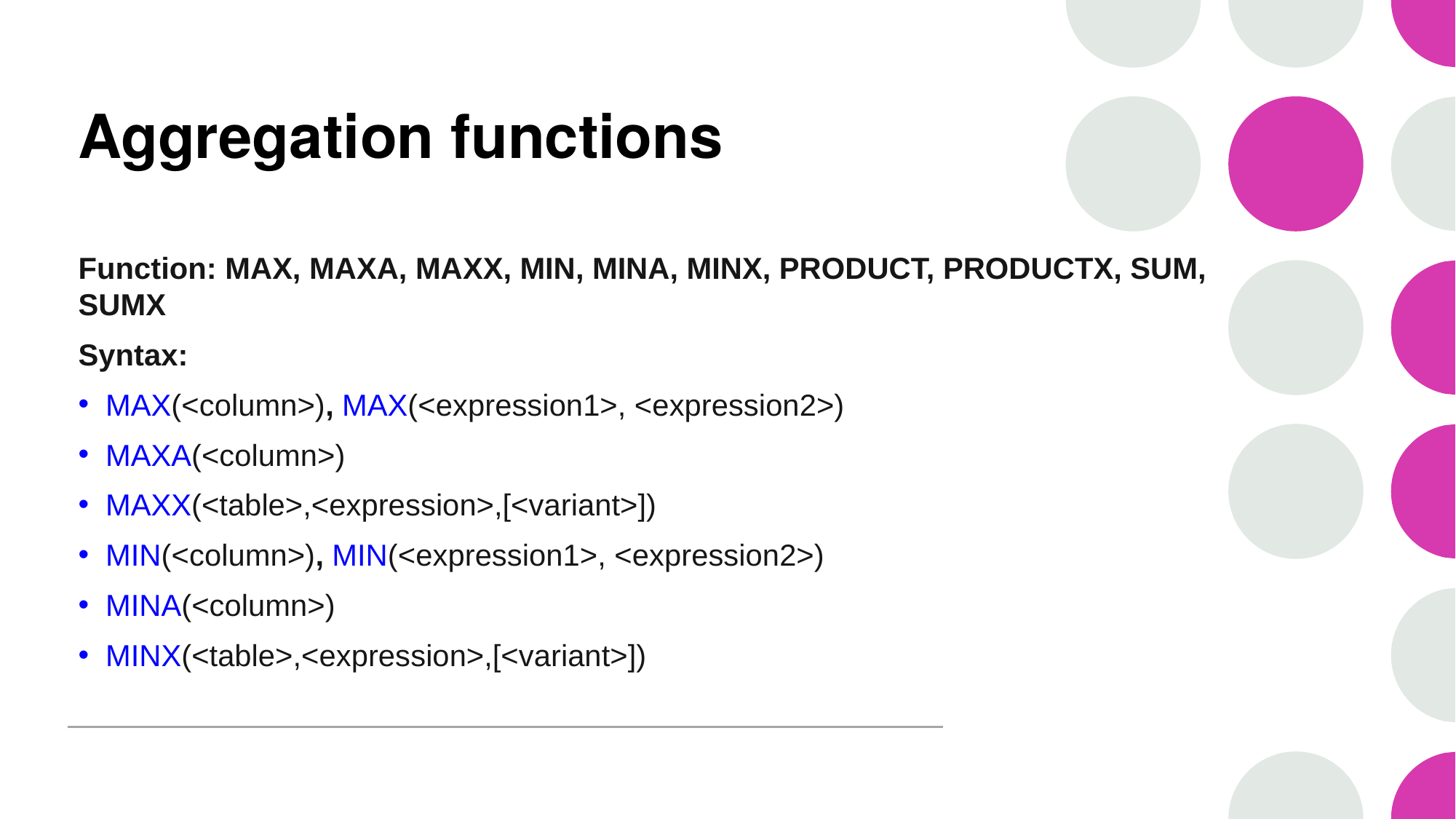

# Aggregation functions
Function: MAX, MAXA, MAXX, MIN, MINA, MINX, PRODUCT, PRODUCTX, SUM, SUMX
Syntax:
MAX(<column>), MAX(<expression1>, <expression2>)
MAXA(<column>)
MAXX(<table>,<expression>,[<variant>])
MIN(<column>), MIN(<expression1>, <expression2>)
MINA(<column>)
MINX(<table>,<expression>,[<variant>])